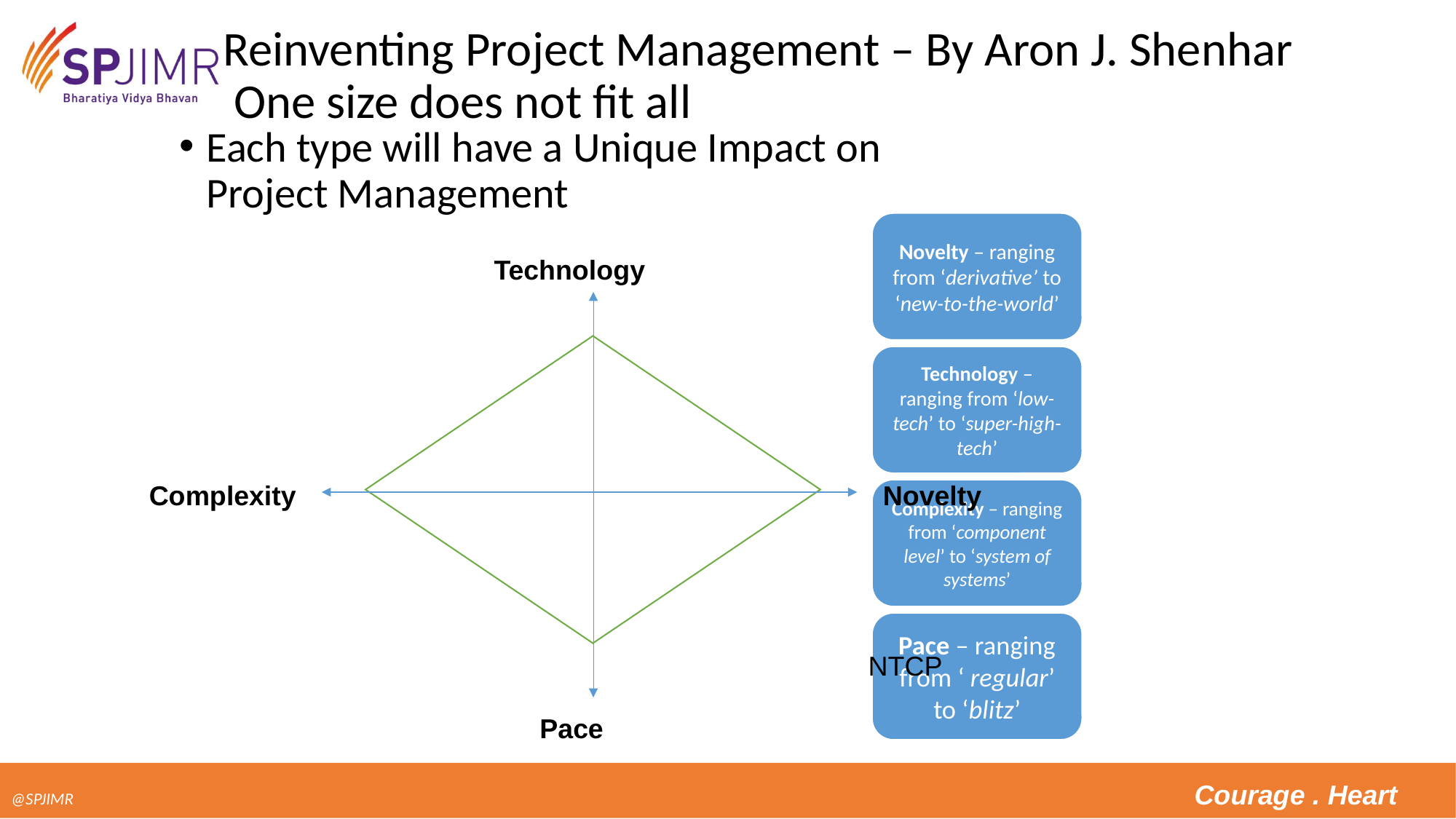

# Reinventing Project Management – By Aron J. Shenhar One size does not fit all
Each type will have a Unique Impact on Project Management
Novelty – ranging from ‘derivative’ to ‘new-to-the-world’
Technology – ranging from ‘low-tech’ to ‘super-high-tech’
Complexity – ranging from ‘component level’ to ‘system of systems’
Technology

Complexity
Novelty
NTCP
Pace